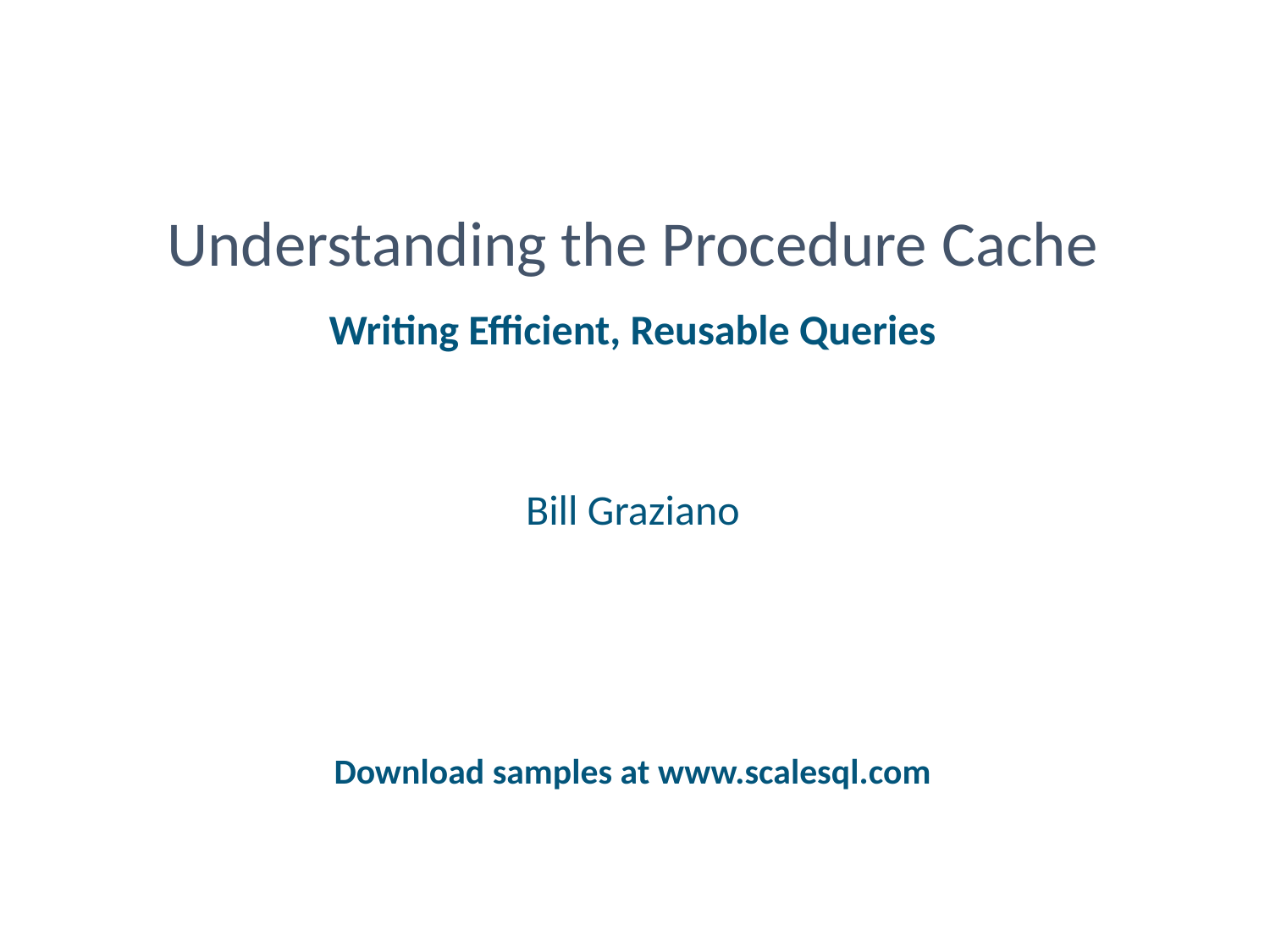

Understanding the Procedure Cache

Writing Efficient, Reusable Queries

Bill Graziano
Download samples at www.scalesql.com